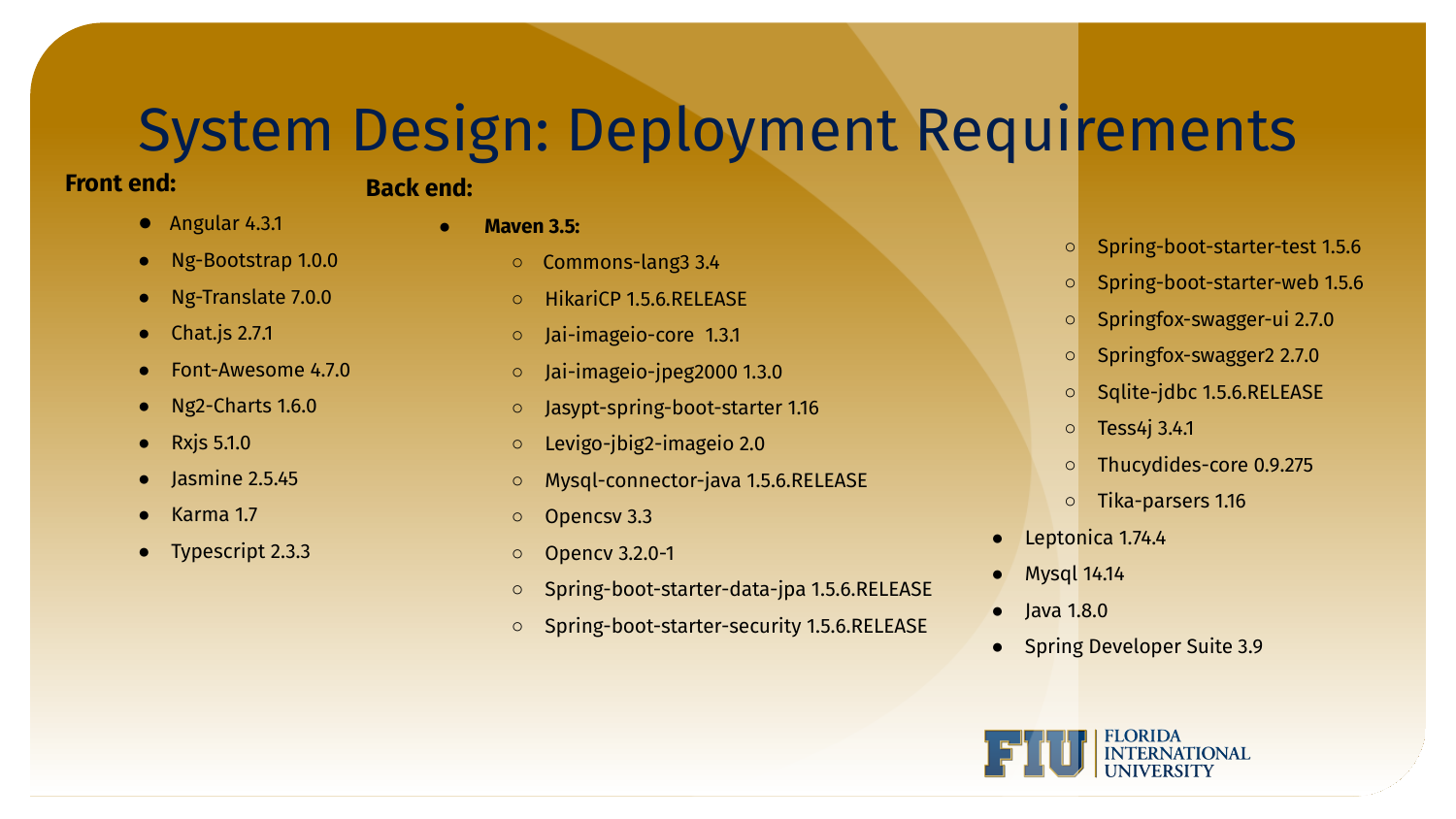

# System Design: Deployment Requirements
Front end:
●   Angular 4.3.1
●    Ng-Bootstrap 1.0.0
●    Ng-Translate 7.0.0
●    Chat.js 2.7.1
●    Font-Awesome 4.7.0
●    Ng2-Charts 1.6.0
●    Rxjs 5.1.0
●    Jasmine 2.5.45
●    Karma 1.7
●    Typescript 2.3.3

Back end:
●       Maven 3.5:
○    Commons-lang3 3.4
○    HikariCP 1.5.6.RELEASE
○    Jai-imageio-core  1.3.1
○    Jai-imageio-jpeg2000 1.3.0
○    Jasypt-spring-boot-starter 1.16
○    Levigo-jbig2-imageio 2.0
○    Mysql-connector-java 1.5.6.RELEASE
○    Opencsv 3.3
○    Opencv 3.2.0-1
○    Spring-boot-starter-data-jpa 1.5.6.RELEASE
○    Spring-boot-starter-security 1.5.6.RELEASE

○    Spring-boot-starter-test 1.5.6
○    Spring-boot-starter-web 1.5.6
○    Springfox-swagger-ui 2.7.0
○    Springfox-swagger2 2.7.0
○    Sqlite-jdbc 1.5.6.RELEASE
○    Tess4j 3.4.1
○    Thucydides-core 0.9.275
○    Tika-parsers 1.16
●    Leptonica 1.74.4
●    Mysql 14.14
●    Java 1.8.0
●    Spring Developer Suite 3.9